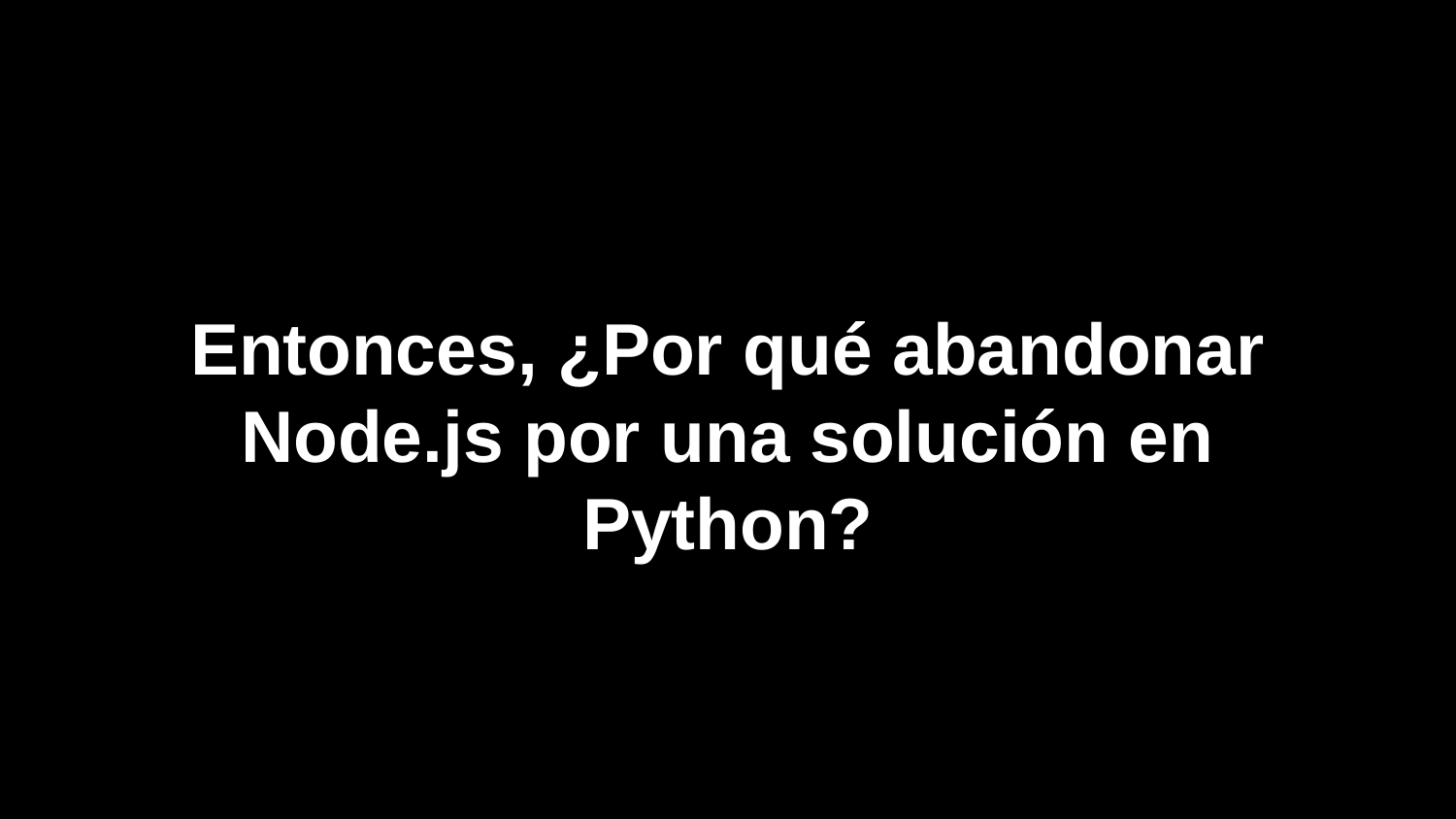

# Entonces, ¿Por qué abandonar Node.js por una solución en Python?